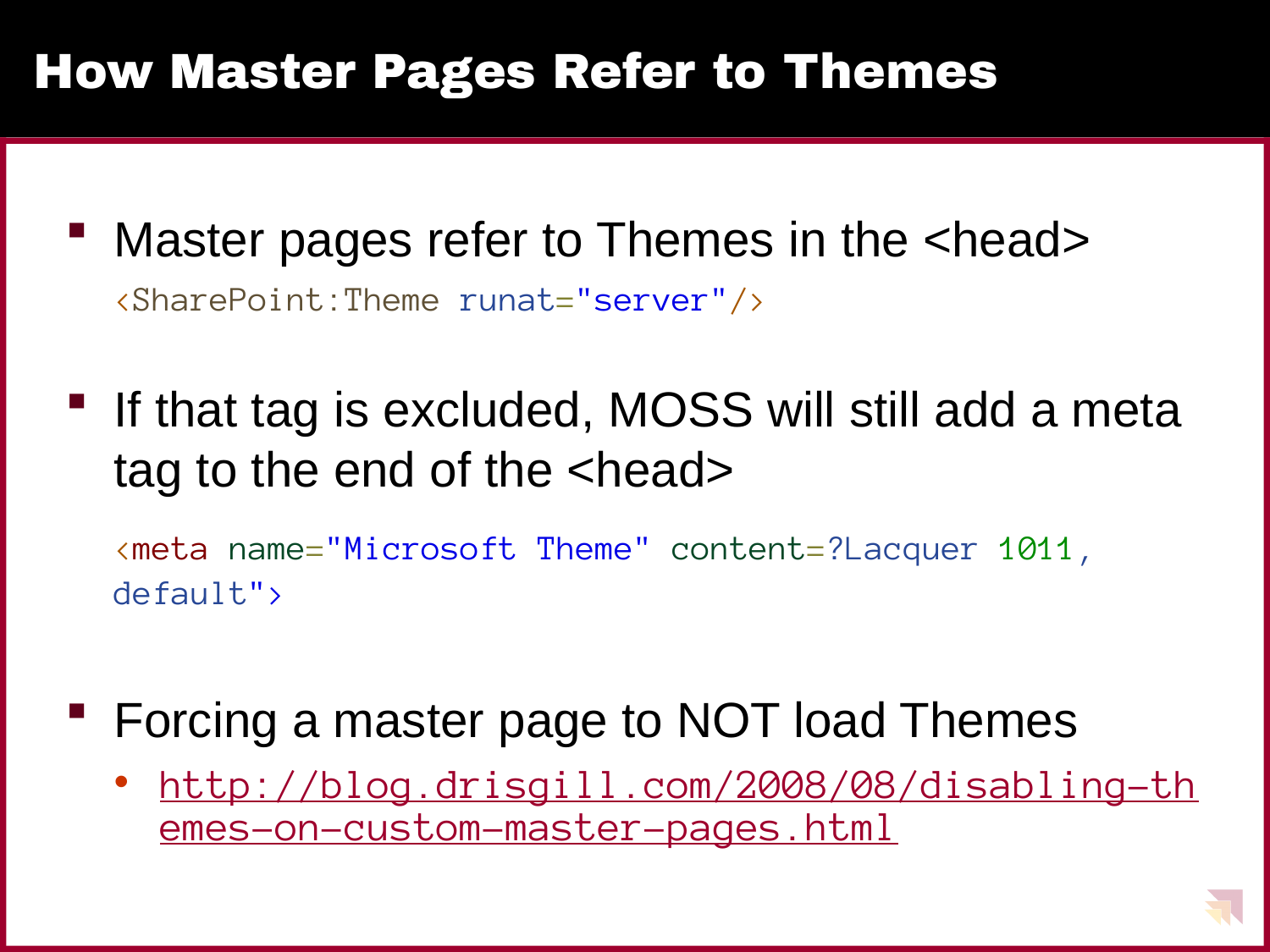

# How Master Pages Refer to Themes
Master pages refer to Themes in the <head>
<SharePoint:Theme runat="server"/>

If that tag is excluded, MOSS will still add a meta tag to the end of the <head>
	<meta name="Microsoft Theme" content=?Lacquer 1011, default">

Forcing a master page to NOT load Themes
http://blog.drisgill.com/2008/08/disabling-themes-on-custom-master-pages.html